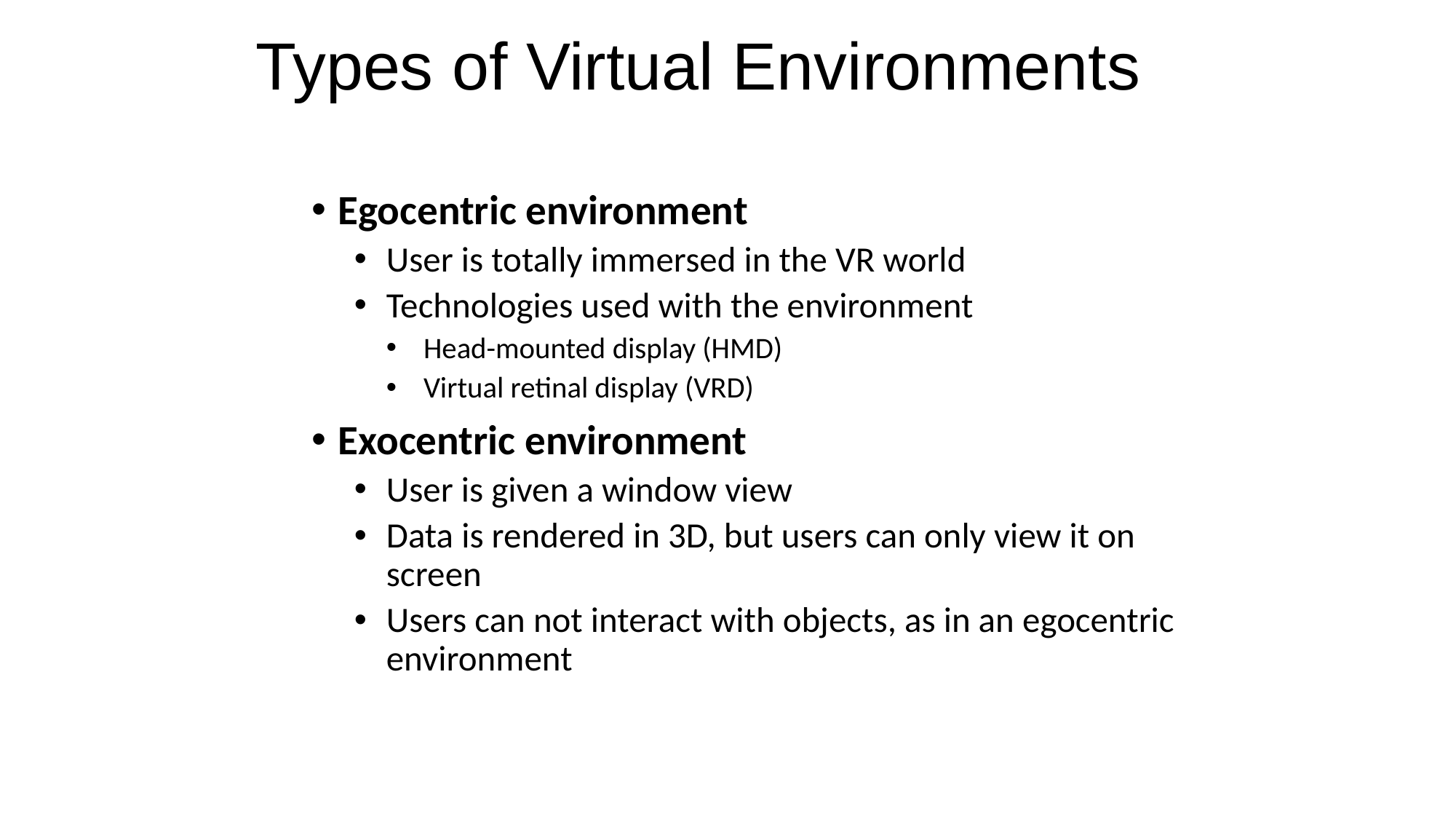

# Types of Virtual Environments
Egocentric environment
User is totally immersed in the VR world
Technologies used with the environment
Head-mounted display (HMD)
Virtual retinal display (VRD)
Exocentric environment
User is given a window view
Data is rendered in 3D, but users can only view it on screen
Users can not interact with objects, as in an egocentric environment